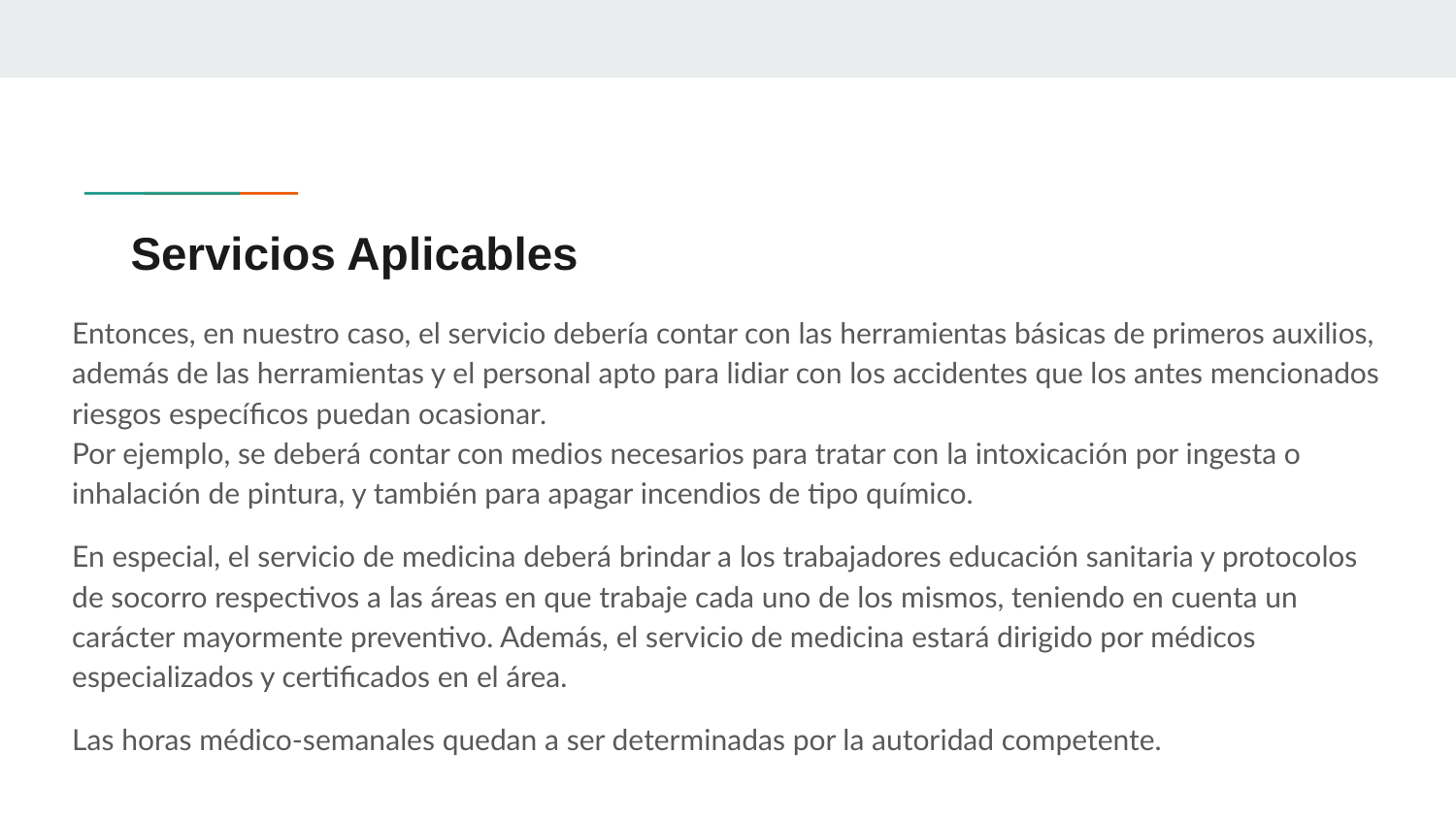

# Servicios Aplicables
Entonces, en nuestro caso, el servicio debería contar con las herramientas básicas de primeros auxilios, además de las herramientas y el personal apto para lidiar con los accidentes que los antes mencionados riesgos específicos puedan ocasionar.
Por ejemplo, se deberá contar con medios necesarios para tratar con la intoxicación por ingesta o inhalación de pintura, y también para apagar incendios de tipo químico.
En especial, el servicio de medicina deberá brindar a los trabajadores educación sanitaria y protocolos de socorro respectivos a las áreas en que trabaje cada uno de los mismos, teniendo en cuenta un carácter mayormente preventivo. Además, el servicio de medicina estará dirigido por médicos especializados y certificados en el área.
Las horas médico-semanales quedan a ser determinadas por la autoridad competente.